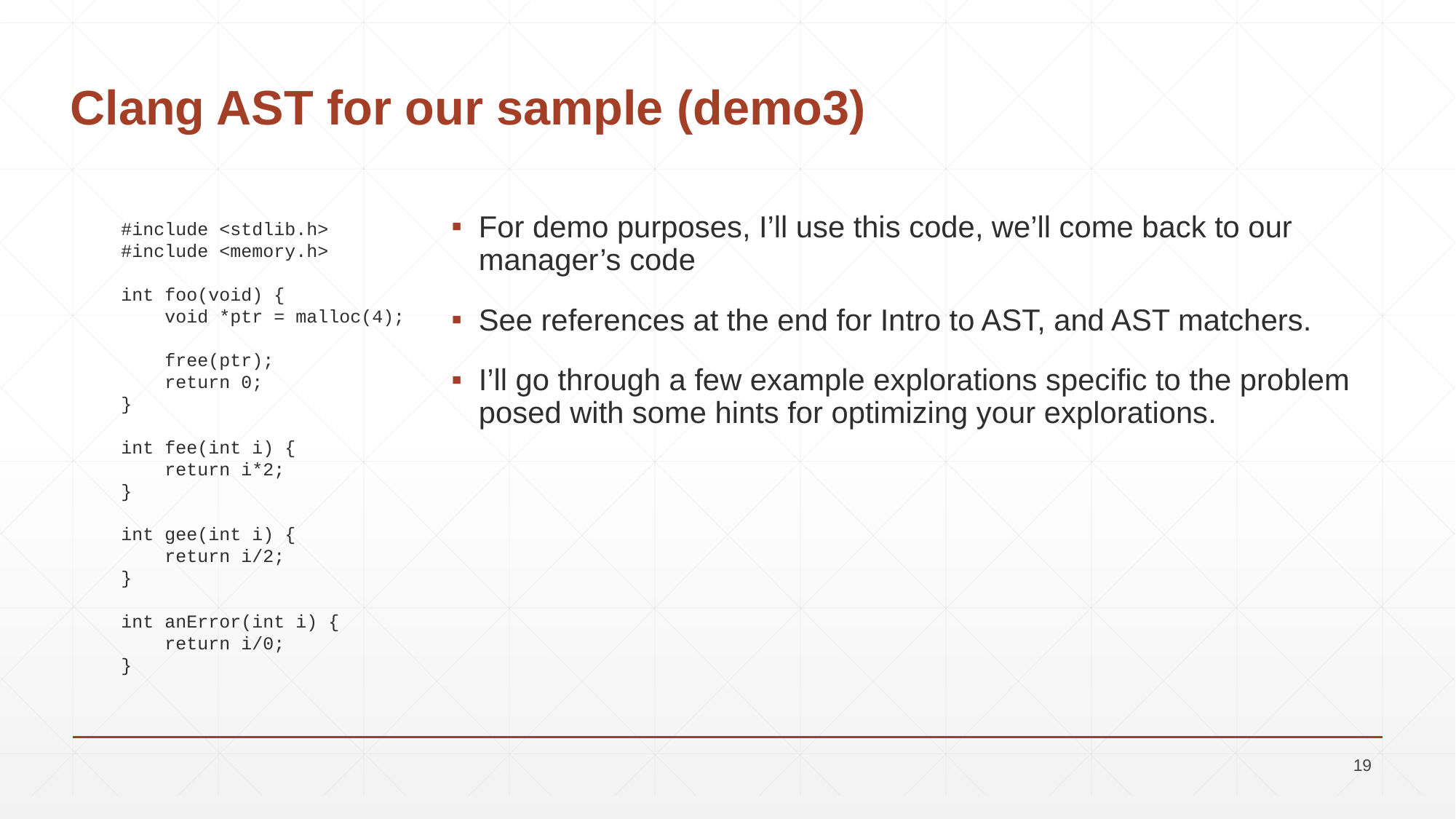

# Clang AST for our sample (demo3)
For demo purposes, I’ll use this code, we’ll come back to our manager’s code
See references at the end for Intro to AST, and AST matchers.
I’ll go through a few example explorations specific to the problem posed with some hints for optimizing your explorations.

#include <stdlib.h>
#include <memory.h>

int foo(void) {
    void *ptr = malloc(4);

    free(ptr);
    return 0;
}

int fee(int i) {
    return i*2;
}

int gee(int i) {
    return i/2;
}

int anError(int i) {
    return i/0;
}

19